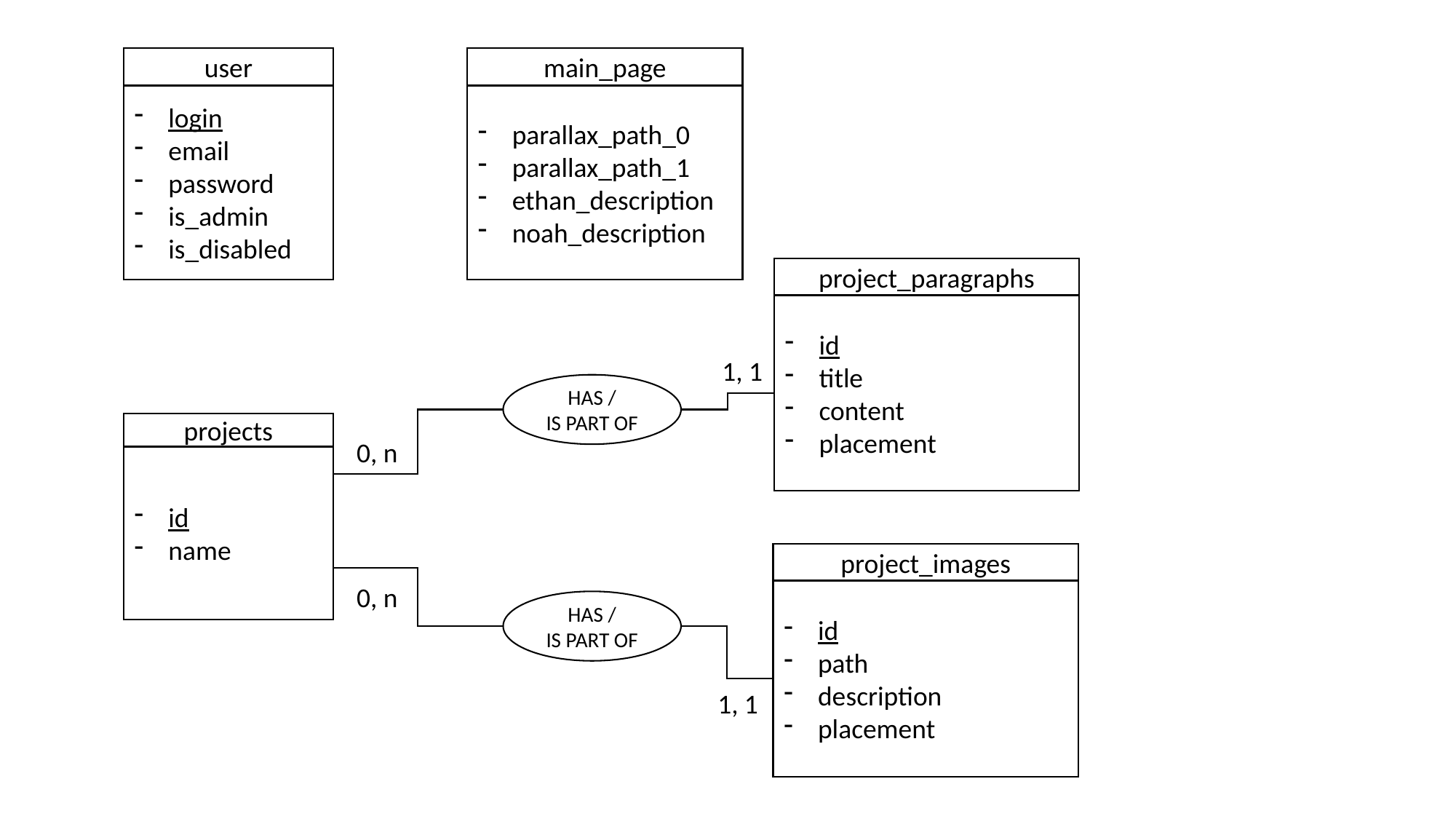

user
login
email
password
is_admin
is_disabled
main_page
parallax_path_0
parallax_path_1
ethan_description
noah_description
project_paragraphs
id
title
content
placement
1, 1
HAS /
IS PART OF
projects
id
name
0, n
project_images
id
path
description
placement
0, n
HAS /
IS PART OF
1, 1